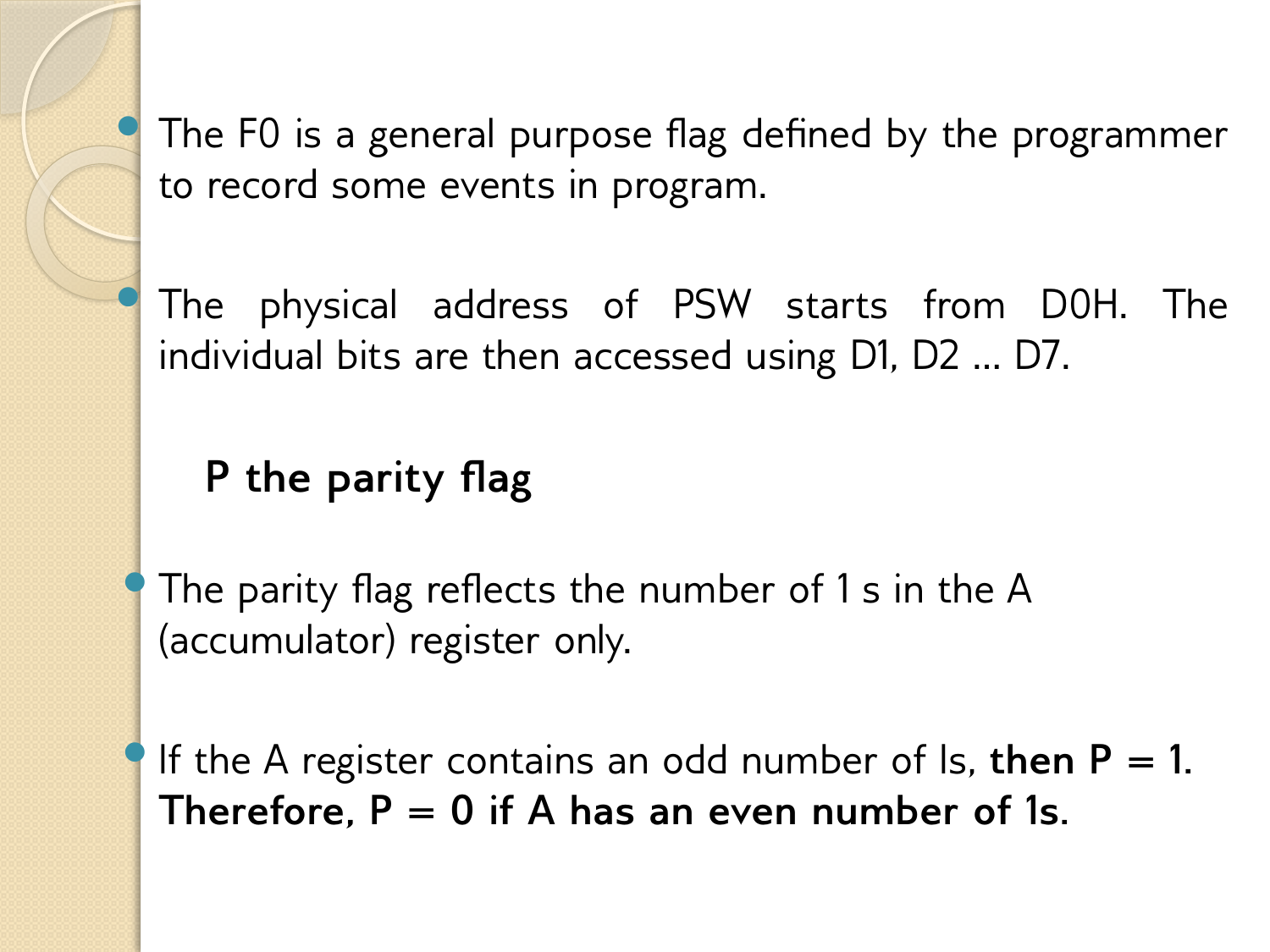

The F0 is a general purpose flag defined by the programmer to record some events in program.

The physical address of PSW starts from D0H. The individual bits are then accessed using D1, D2 … D7.

      P the parity flag
The parity flag reflects the number of 1 s in the A (accumulator) register only.

If the A register contains an odd number of Is, then P = 1. Therefore, P = 0 if A has an even number of 1s.